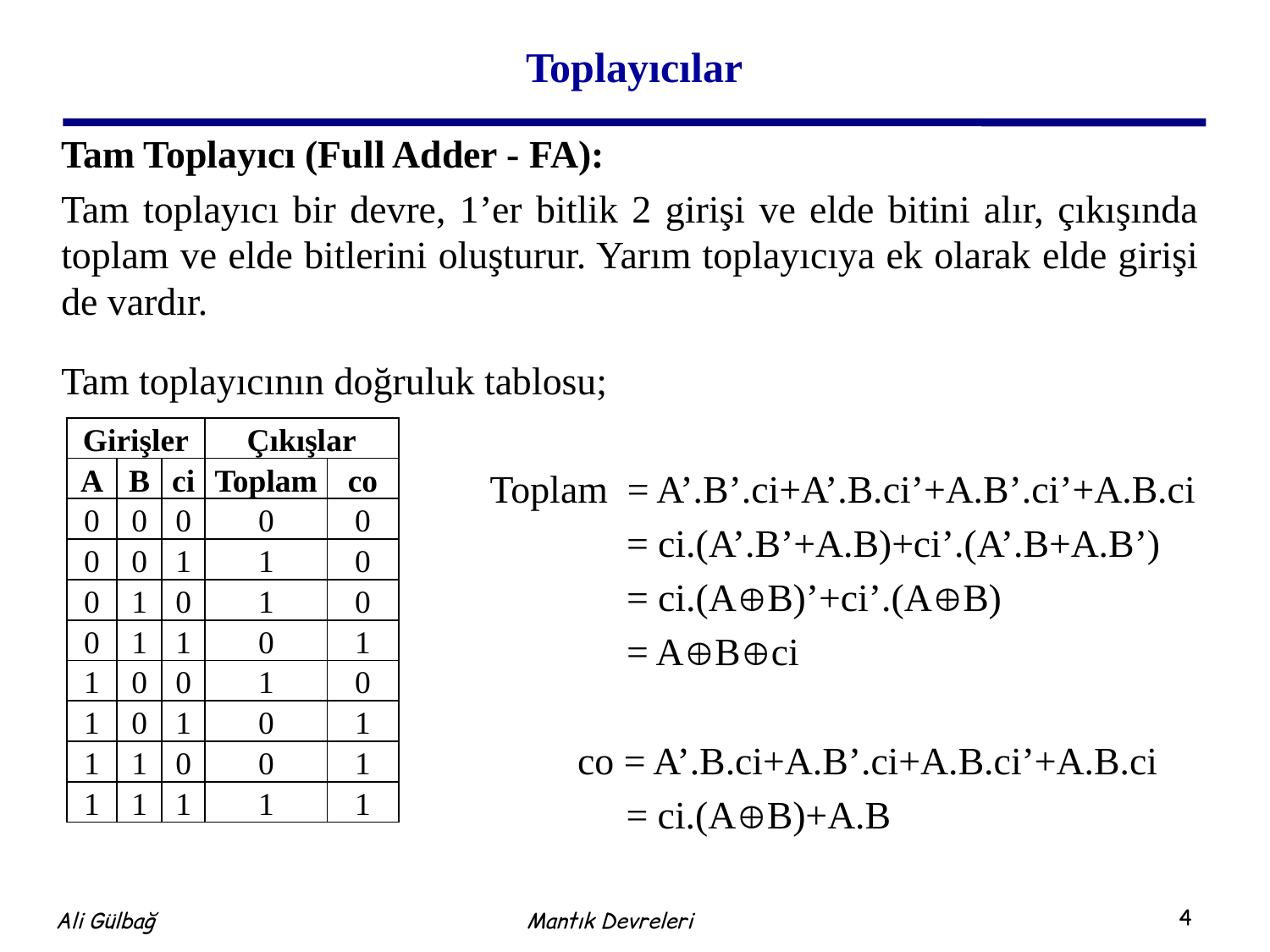

# Toplayıcılar
Tam Toplayıcı (Full Adder - FA):
Tam toplayıcı bir devre, 1’er bitlik 2 girişi ve elde bitini alır, çıkışında toplam ve elde bitlerini oluşturur. Yarım toplayıcıya ek olarak elde girişi de vardır.

Tam toplayıcının doğruluk tablosu;

				Toplam  = A’.B’.ci+A’.B.ci’+A.B’.ci’+A.B.ci
					 = ci.(A’.B’+A.B)+ci’.(A’.B+A.B’)
					 = ci.(A⊕B)’+ci’.(A⊕B)
					 = A⊕B⊕ci

				         co = A’.B.ci+A.B’.ci+A.B.ci’+A.B.ci
				              = ci.(A⊕B)+A.B

| Girişler |  |  | Çıkışlar |  |
| --- | --- | --- | --- | --- |
| A | B | ci | Toplam | co |
| 0 | 0 | 0 | 0 | 0 |
| 0 | 0 | 1 | 1 | 0 |
| 0 | 1 | 0 | 1 | 0 |
| 0 | 1 | 1 | 0 | 1 |
| 1 | 0 | 0 | 1 | 0 |
| 1 | 0 | 1 | 0 | 1 |
| 1 | 1 | 0 | 0 | 1 |
| 1 | 1 | 1 | 1 | 1 |
Mantık Devreleri